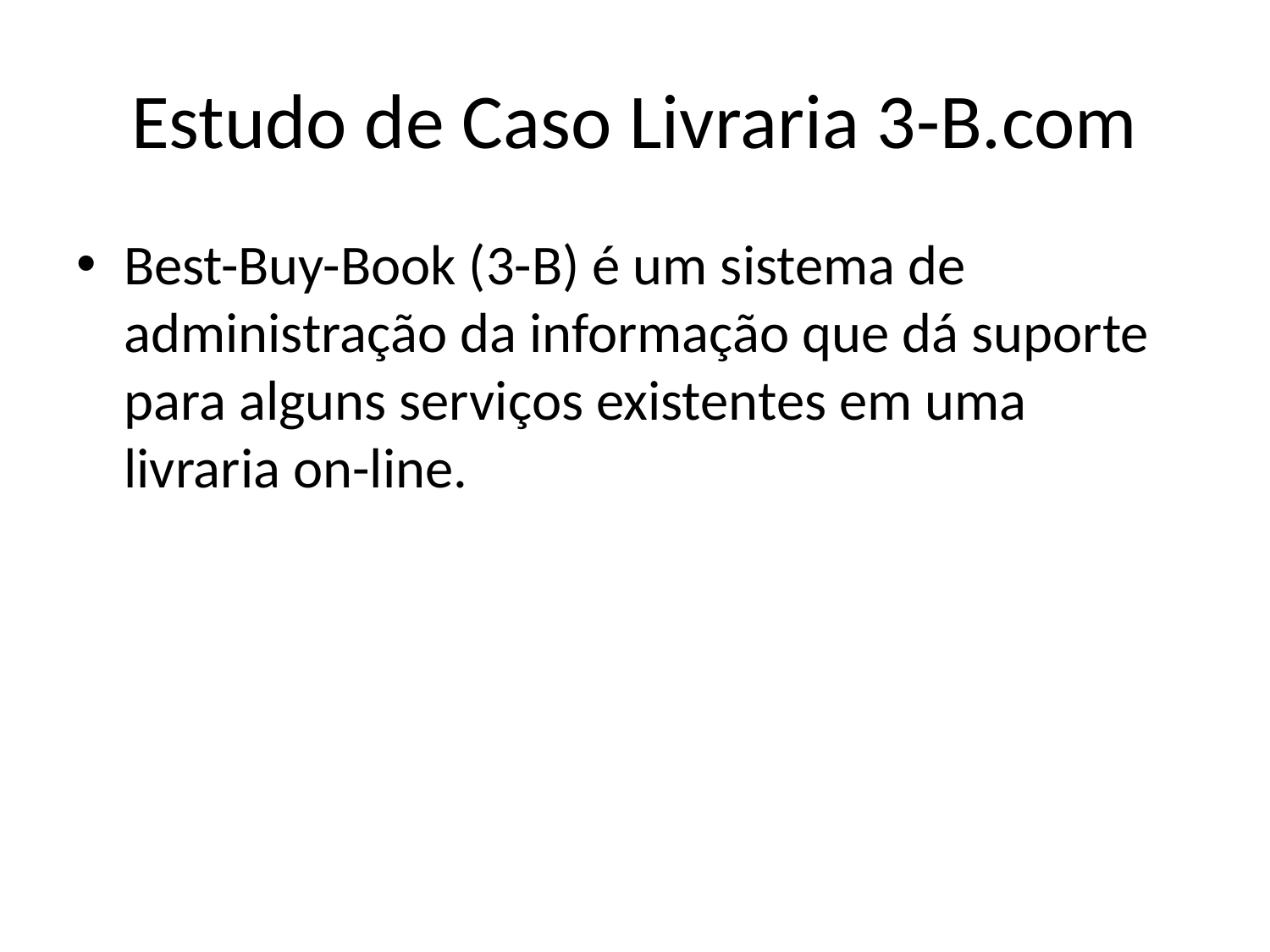

# Estudo de Caso Livraria 3-B.com
Best-Buy-Book (3-B) é um sistema de administração da informação que dá suporte para alguns serviços existentes em uma livraria on-line.